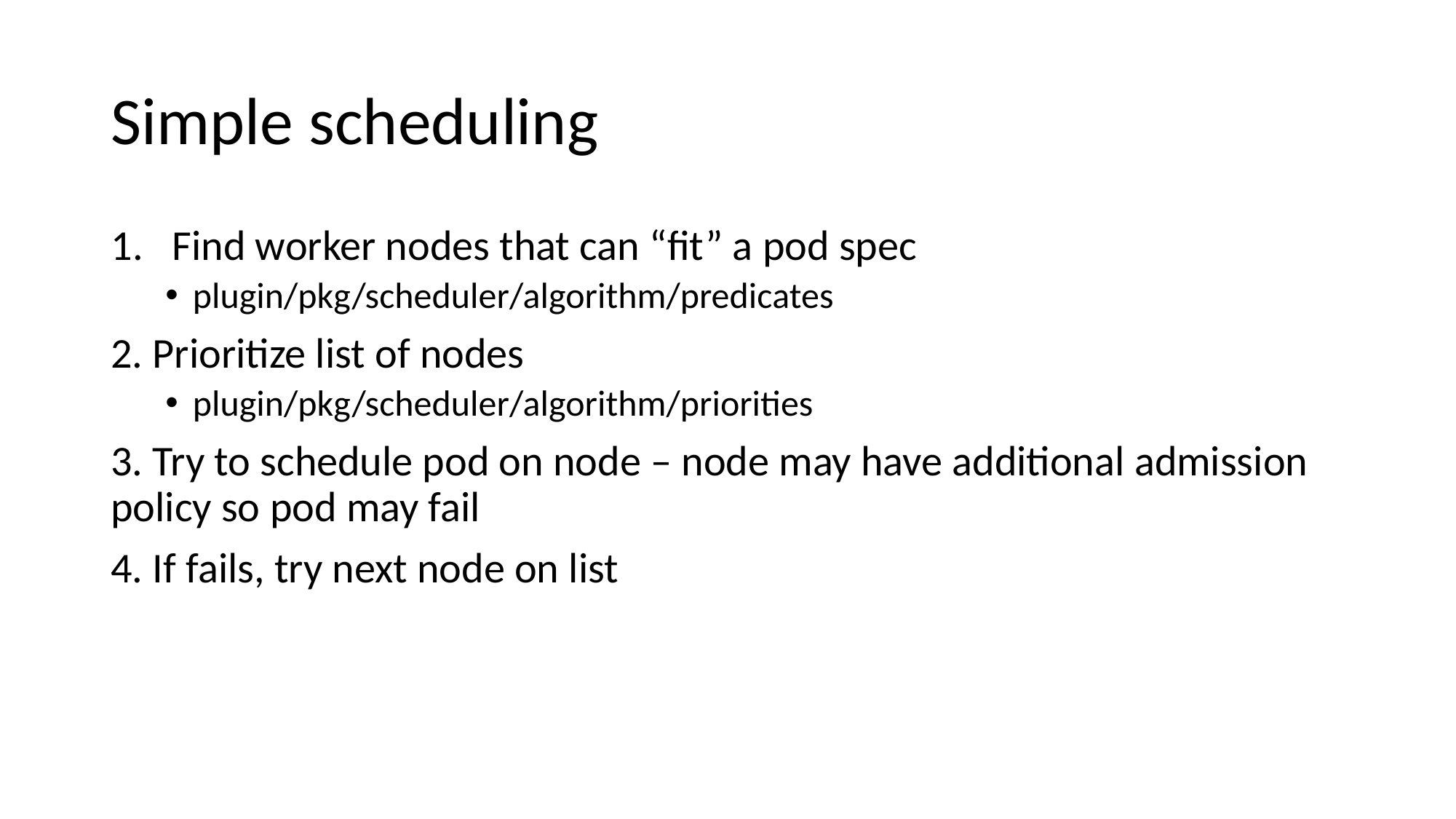

# Simple scheduling
Find worker nodes that can “fit” a pod spec
plugin/pkg/scheduler/algorithm/predicates
2. Prioritize list of nodes
plugin/pkg/scheduler/algorithm/priorities
3. Try to schedule pod on node – node may have additional admission policy so pod may fail
4. If fails, try next node on list